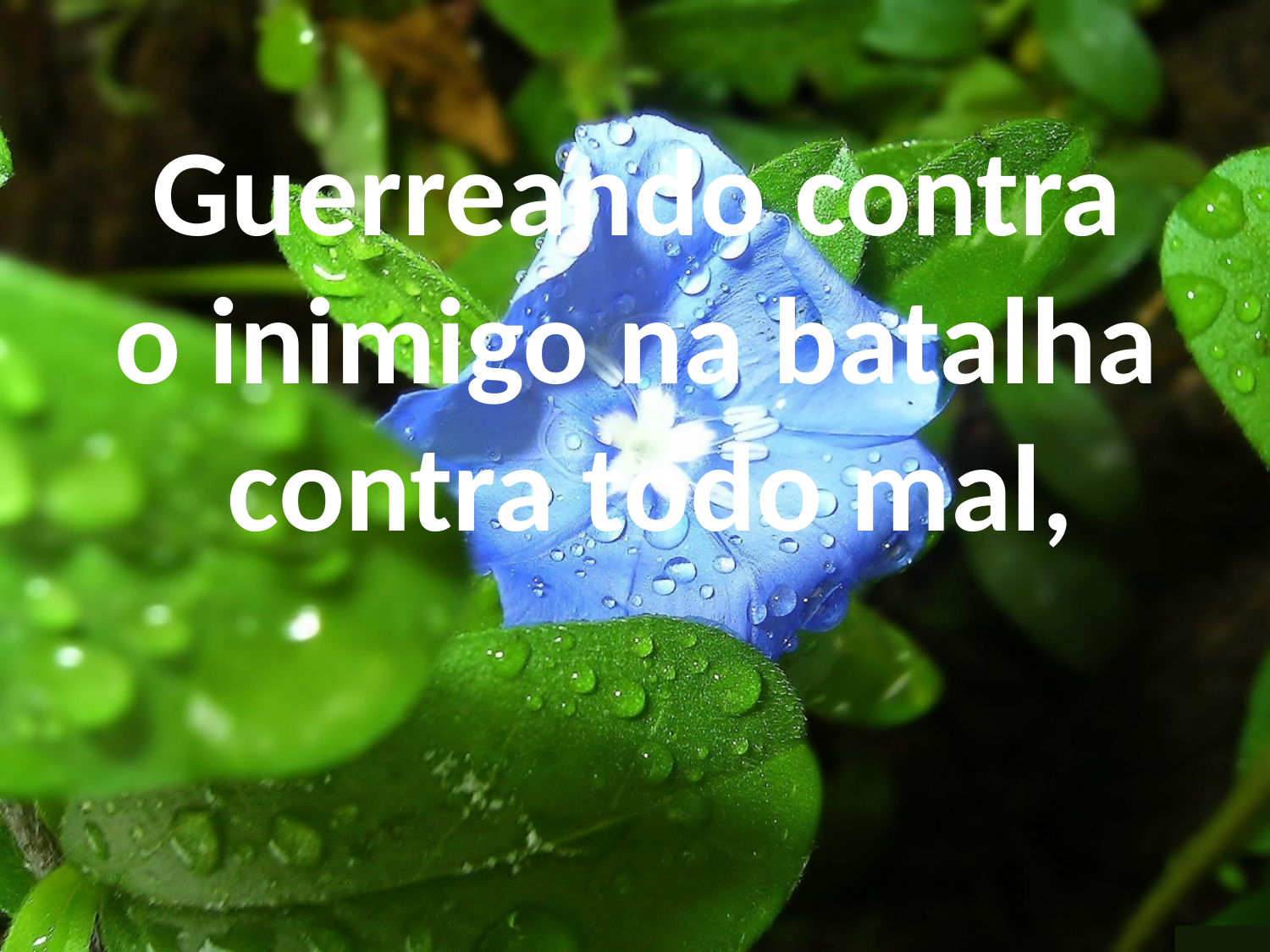

Guerreando contra
o inimigo na batalha
contra todo mal,